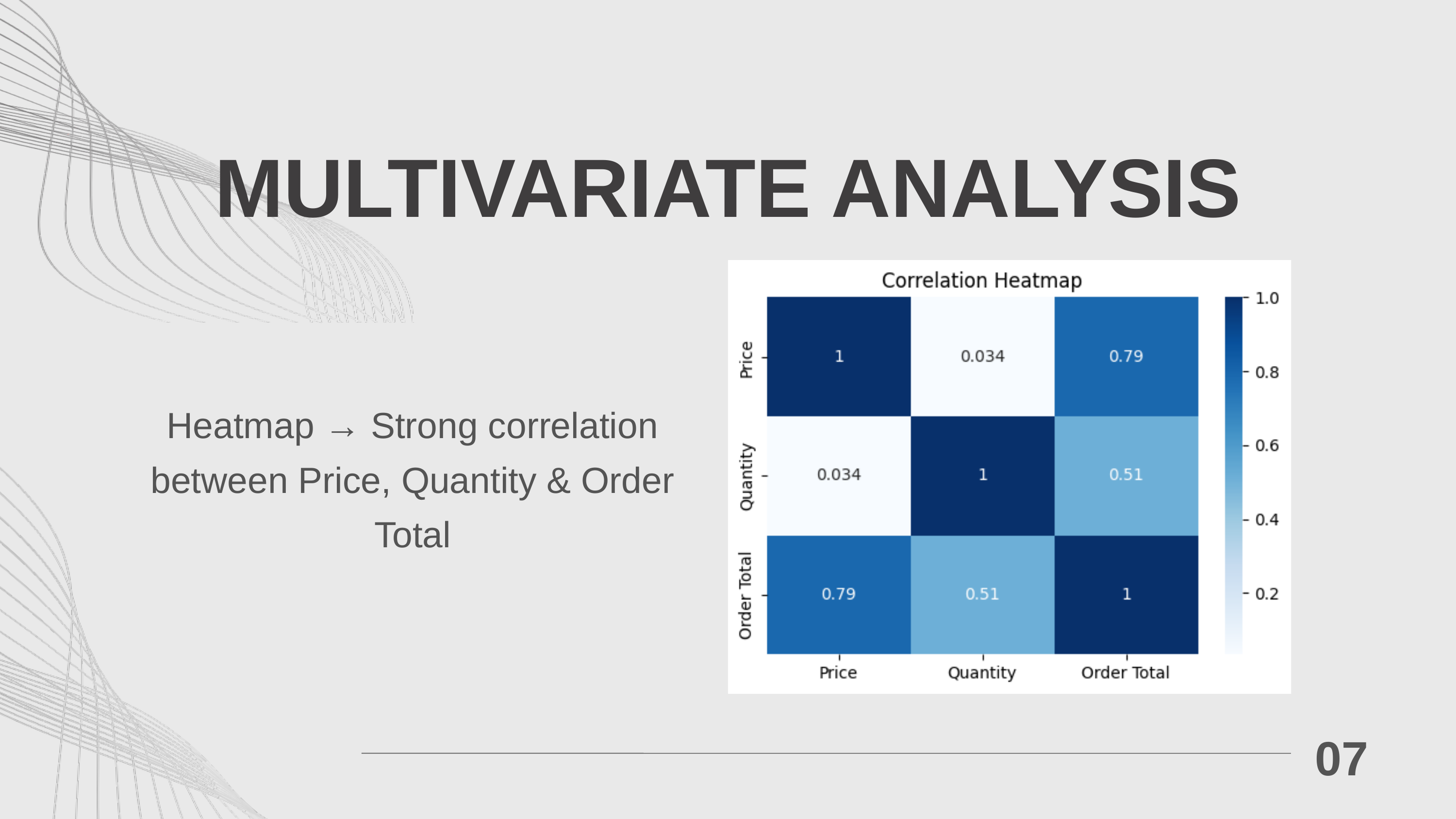

MULTIVARIATE ANALYSIS

Heatmap → Strong correlation between Price, Quantity & Order Total

07